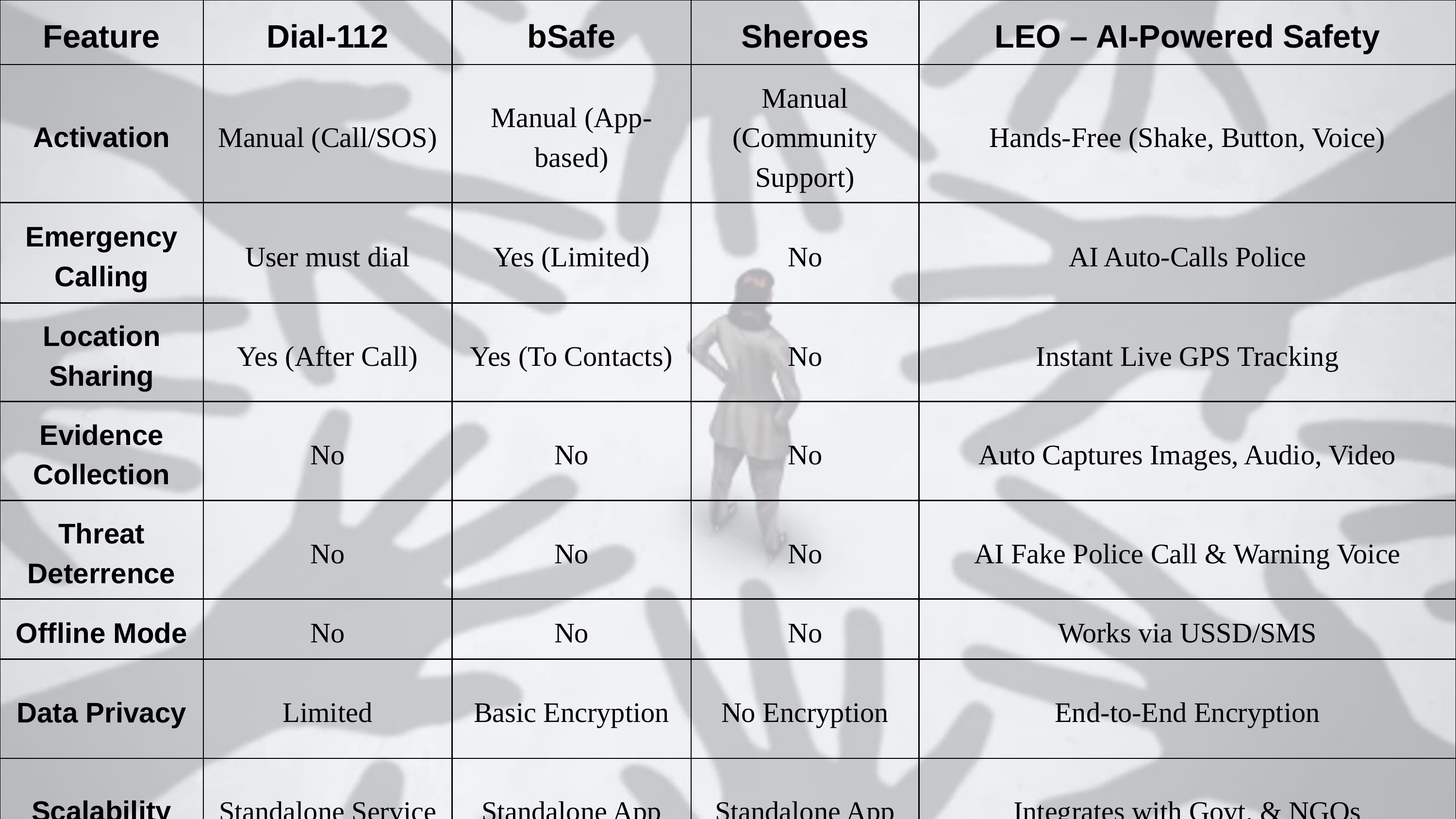

| Feature | Dial-112 | bSafe | Sheroes | LEO – AI-Powered Safety |
| --- | --- | --- | --- | --- |
| Activation | Manual (Call/SOS) | Manual (App-based) | Manual (Community Support) | Hands-Free (Shake, Button, Voice) |
| Emergency Calling | User must dial | Yes (Limited) | No | AI Auto-Calls Police |
| Location Sharing | Yes (After Call) | Yes (To Contacts) | No | Instant Live GPS Tracking |
| Evidence Collection | No | No | No | Auto Captures Images, Audio, Video |
| Threat Deterrence | No | No | No | AI Fake Police Call & Warning Voice |
| Offline Mode | No | No | No | Works via USSD/SMS |
| Data Privacy | Limited | Basic Encryption | No Encryption | End-to-End Encryption |
| Scalability | Standalone Service | Standalone App | Standalone App | Integrates with Govt. & NGOs |